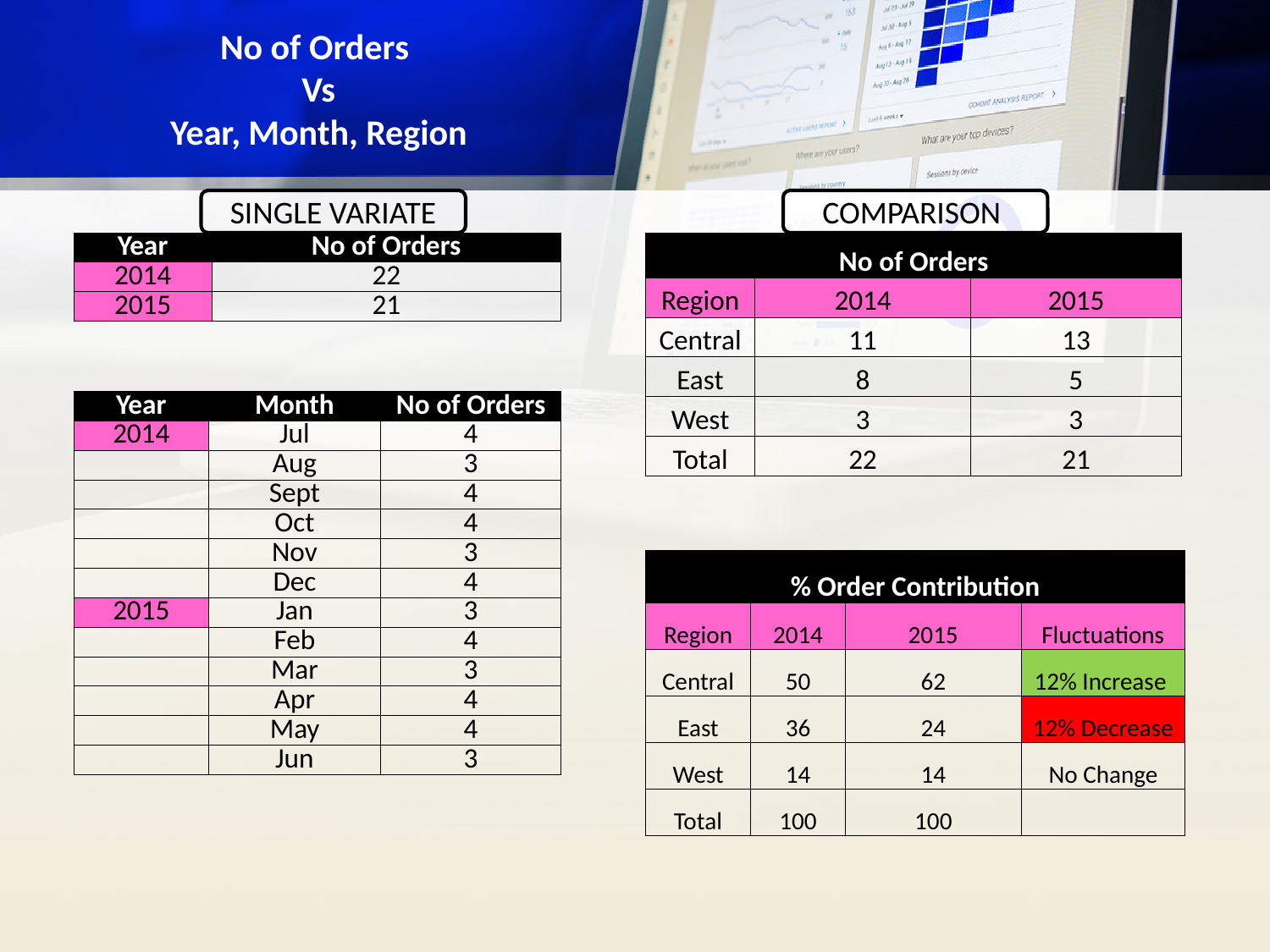

# No of Orders Vs Year, Month, Region
SINGLE VARIATE
COMPARISON
| Year | No of Orders |
| --- | --- |
| 2014 | 22 |
| 2015 | 21 |
| No of Orders |  |  |
| --- | --- | --- |
| Region | 2014 | 2015 |
| Central | 11 | 13 |
| East | 8 | 5 |
| West | 3 | 3 |
| Total | 22 | 21 |
| Year | Month | No of Orders |
| --- | --- | --- |
| 2014 | Jul | 4 |
|  | Aug | 3 |
|  | Sept | 4 |
|  | Oct | 4 |
|  | Nov | 3 |
|  | Dec | 4 |
| 2015 | Jan | 3 |
|  | Feb | 4 |
|  | Mar | 3 |
|  | Apr | 4 |
|  | May | 4 |
|  | Jun | 3 |
| % Order Contribution |  |  |  |
| --- | --- | --- | --- |
| Region | 2014 | 2015 | Fluctuations |
| Central | 50 | 62 | 12% Increase |
| East | 36 | 24 | 12% Decrease |
| West | 14 | 14 | No Change |
| Total | 100 | 100 |  |